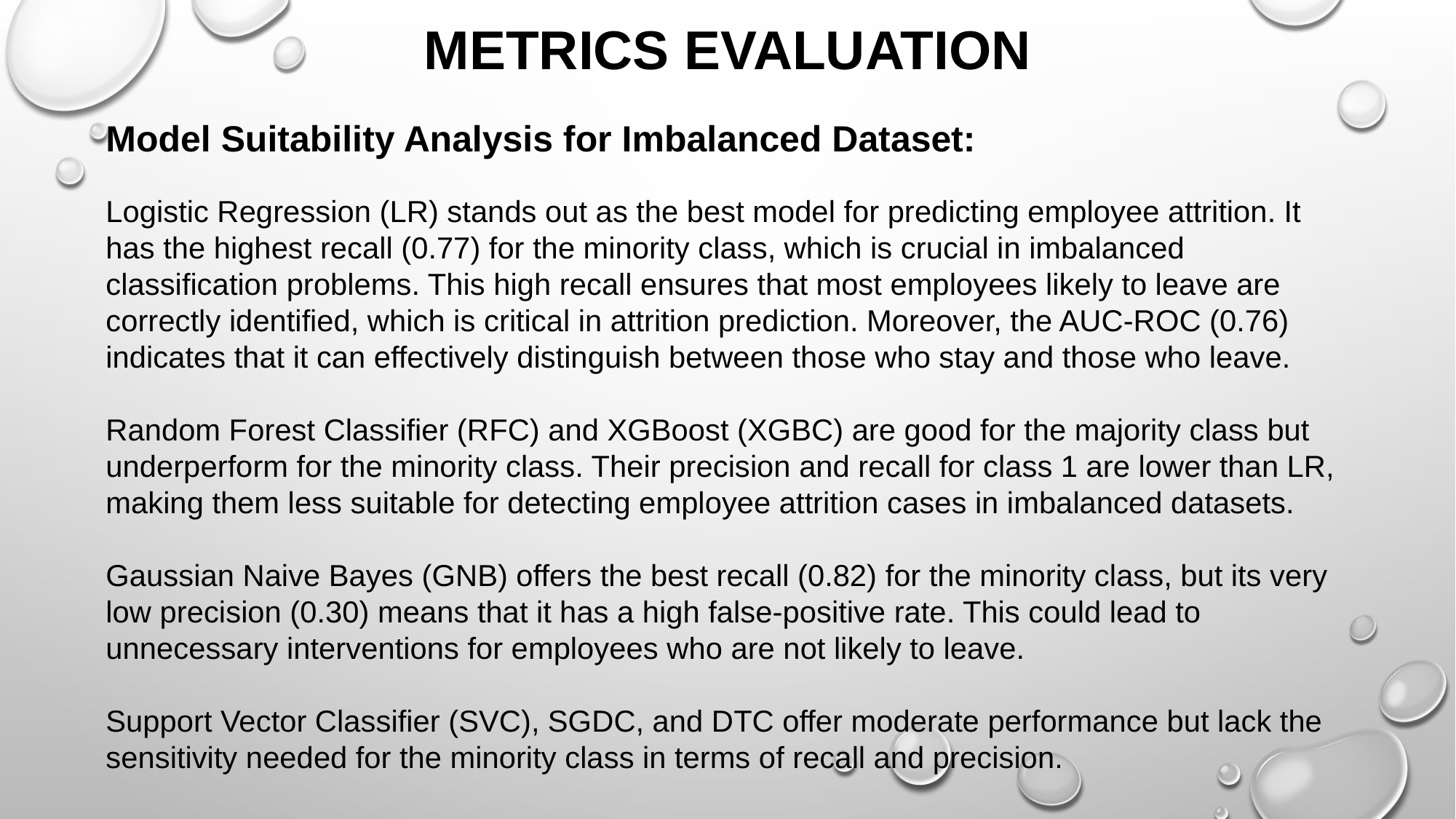

# Metrics Evaluation
Model Suitability Analysis for Imbalanced Dataset:

Logistic Regression (LR) stands out as the best model for predicting employee attrition. It has the highest recall (0.77) for the minority class, which is crucial in imbalanced classification problems. This high recall ensures that most employees likely to leave are correctly identified, which is critical in attrition prediction. Moreover, the AUC-ROC (0.76) indicates that it can effectively distinguish between those who stay and those who leave.

Random Forest Classifier (RFC) and XGBoost (XGBC) are good for the majority class but underperform for the minority class. Their precision and recall for class 1 are lower than LR, making them less suitable for detecting employee attrition cases in imbalanced datasets.

Gaussian Naive Bayes (GNB) offers the best recall (0.82) for the minority class, but its very low precision (0.30) means that it has a high false-positive rate. This could lead to unnecessary interventions for employees who are not likely to leave.

Support Vector Classifier (SVC), SGDC, and DTC offer moderate performance but lack the sensitivity needed for the minority class in terms of recall and precision.